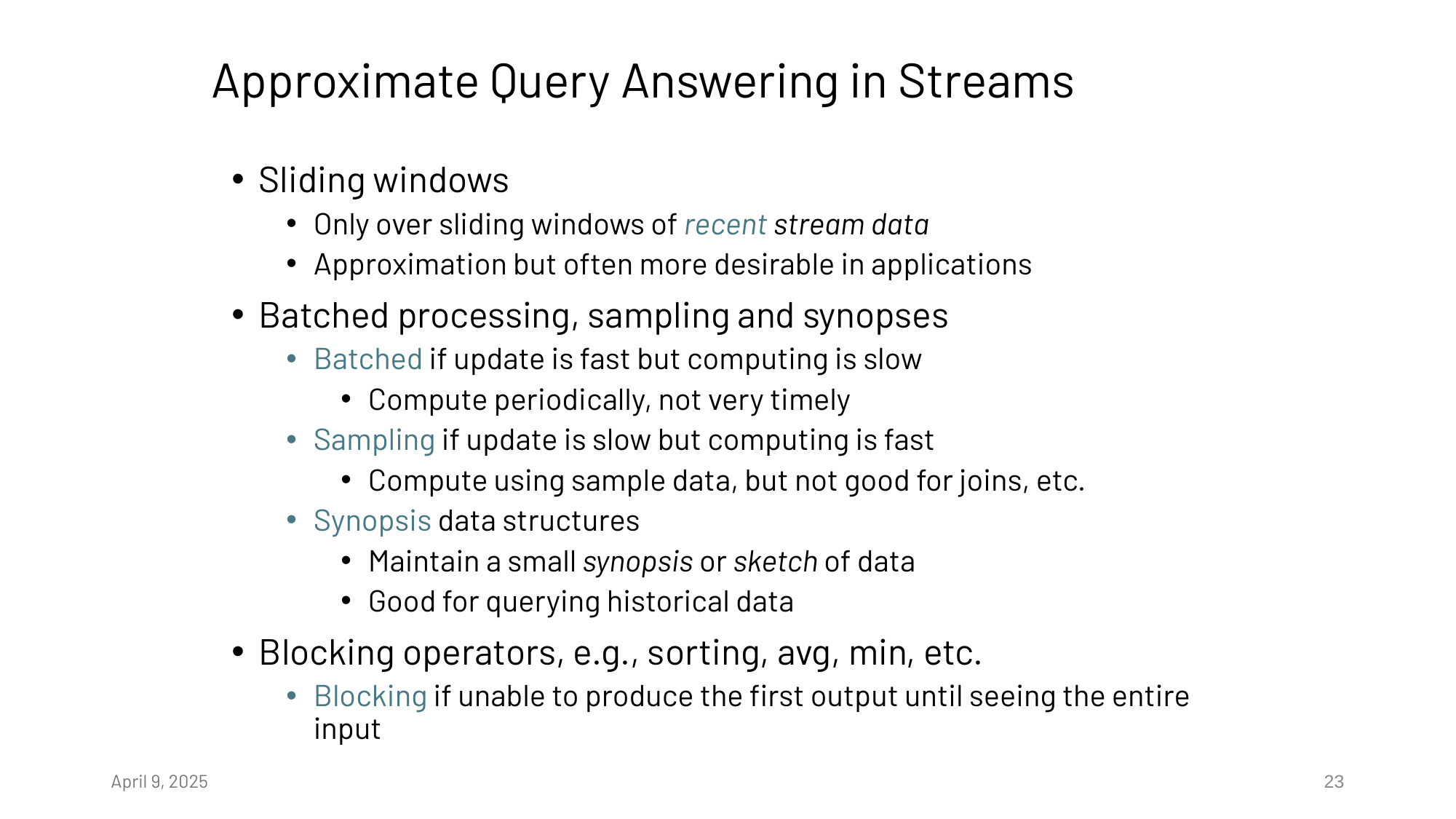

# Approximate Query Answering in Streams
Sliding windows
Only over sliding windows of recent stream data
Approximation but often more desirable in applications
Batched processing, sampling and synopses
Batched if update is fast but computing is slow
Compute periodically, not very timely
Sampling if update is slow but computing is fast
Compute using sample data, but not good for joins, etc.
Synopsis data structures
Maintain a small synopsis or sketch of data
Good for querying historical data
Blocking operators, e.g., sorting, avg, min, etc.
Blocking if unable to produce the first output until seeing the entire input
April 9, 2025
23